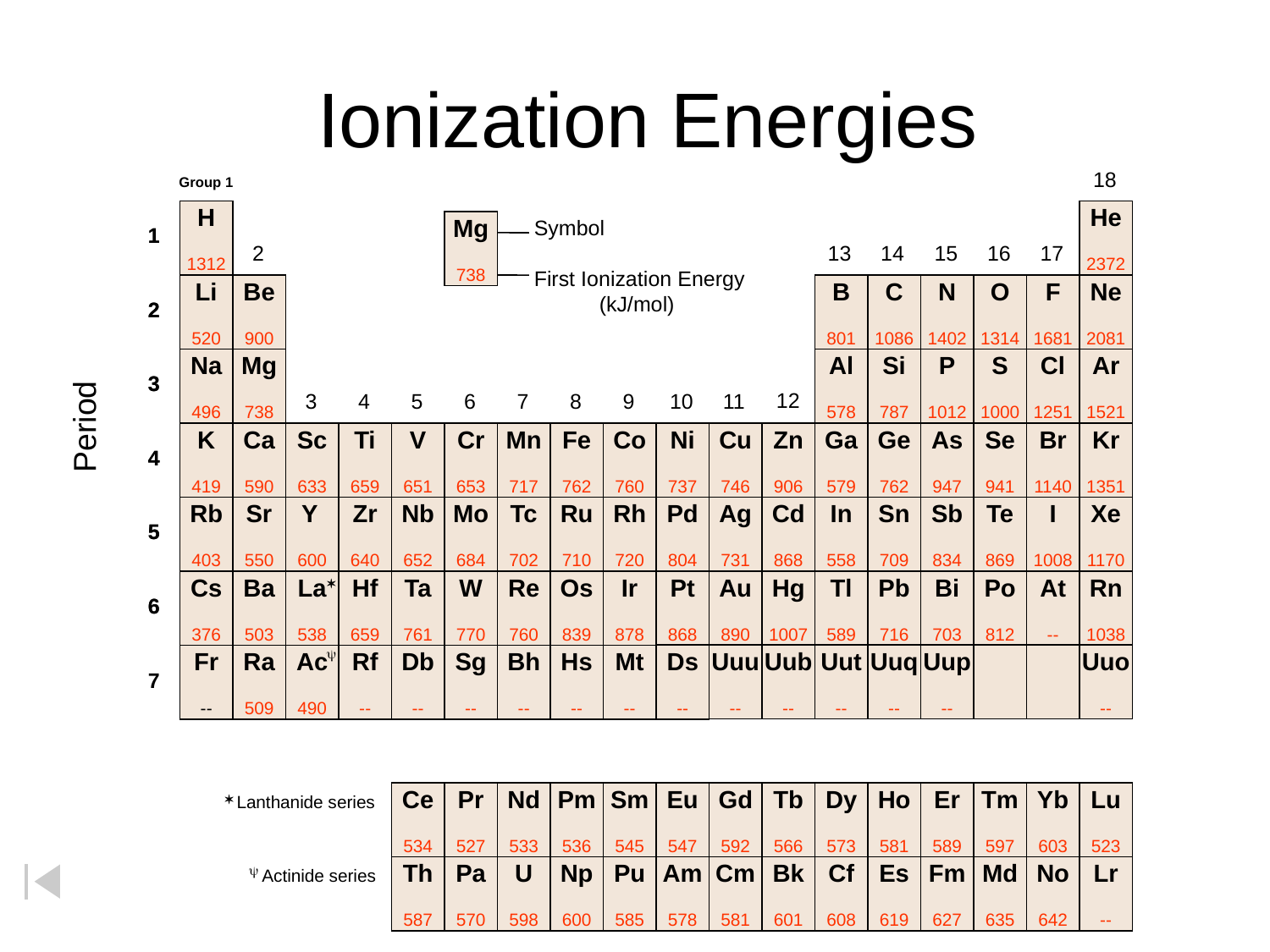

# Ionization Energies
18
Group 1

H

1312

He

2372
Symbol

First Ionization Energy
           (kJ/mol)

Mg

738
1
1

13
15
17
2
14
16

Li

520

Be

900

B

801

C

1086

N

1402

O

1314

F

1681

Ne

2081
2
2

Na

496

Mg

738

Al

578

Si

787

P

1012

S

1000

Cl

1251

Ar

1521
3
3
12
4
6
8
9
10
11
3
5
7
Period

K

419

Ca

590

Sc

633

Ti

659

V

651

Cr

653

Mn

717

Fe

762

Co

760

Ni

737

Cu

746

Zn

906

Ga

579

Ge

762

As

947

Se

941

Br

1140

Kr

1351
4
4

Rb

403

Sr

550

Y

600

Zr

640

Nb

652

Mo

684

Tc

702

Ru

710

Rh

720

Pd

804

Ag

731

Cd

868

In

558

Sn

709

Sb

834

Te

869

I

1008

Xe

1170
5
5
∗

Cs

376

Ba

503

La

538

Hf

659

Ta

761

W

770

Re

760

Os

839

Ir

878

Pt

868

Au

890

Hg

1007

Tl

589

Pb

716

Bi

703

Po

812

At

--

Rn

1038
6
6
ψ

Uuu

--

Uub

--

Uut

--

Uuq

--

Uup

--

Uuo

--

Fr

--

Ra

509

Ac

490
Rf

--
Db

--
Sg

--
Bh

--
Hs

--
Mt

--
Ds

--
7
∗
Ce

534
Pr

527
Nd

533
Pm

536
Sm

545
Eu

547
Gd

592
Tb

566
Dy

573
Ho

581
Er

589
Tm

597
Yb

603
Lu

523
Lanthanide series
ψ

Th

587
Pa

570
U

598
Np

600
Pu

585
Am

578
Cm

581
Bk

601
Cf

608
Es

619
Fm

627
Md

635
No

642
Lr

--
Actinide series